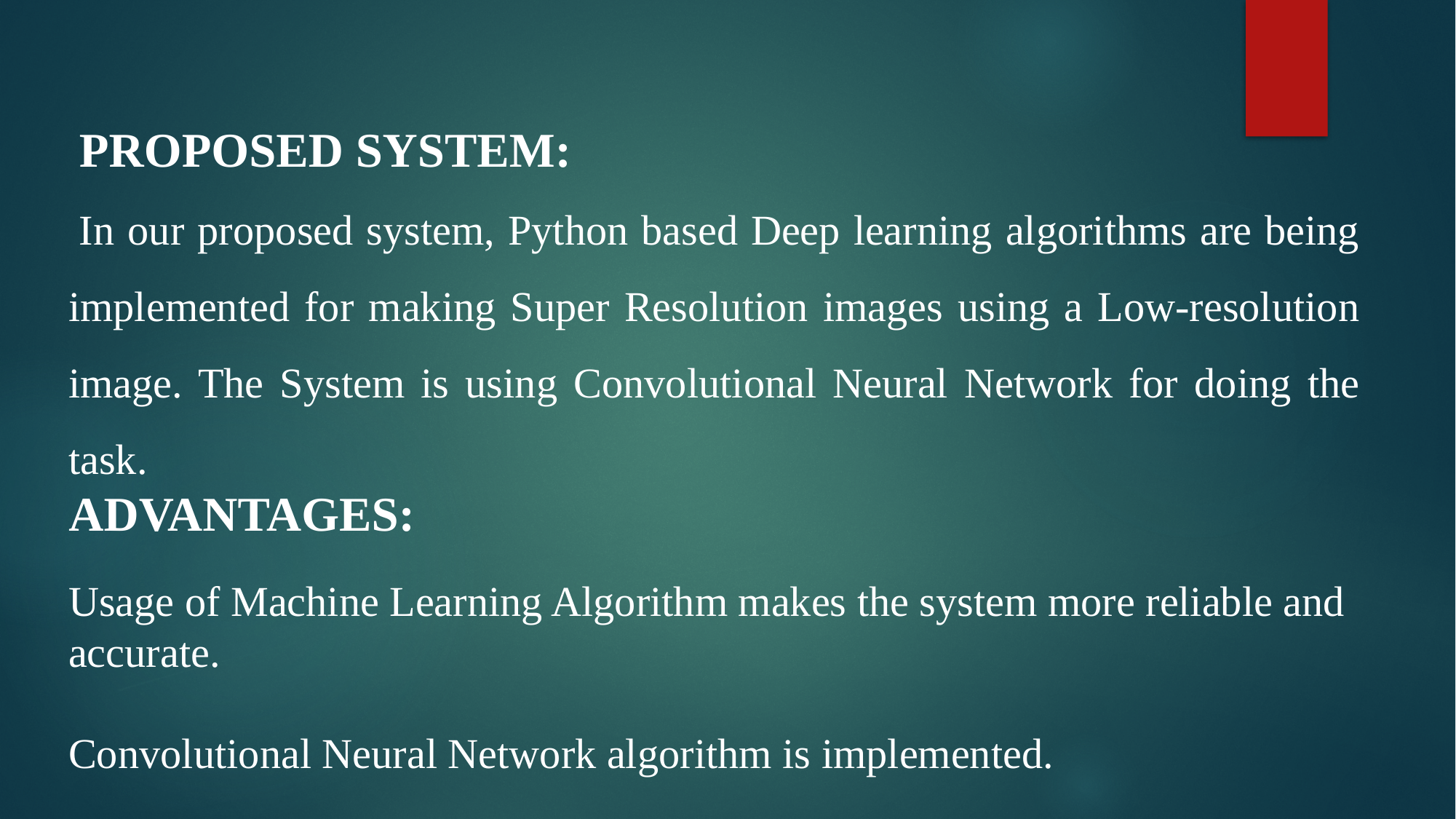

PROPOSED SYSTEM:
 In our proposed system, Python based Deep learning algorithms are being implemented for making Super Resolution images using a Low-resolution image. The System is using Convolutional Neural Network for doing the task.
ADVANTAGES:

Usage of Machine Learning Algorithm makes the system more reliable and accurate.

Convolutional Neural Network algorithm is implemented.